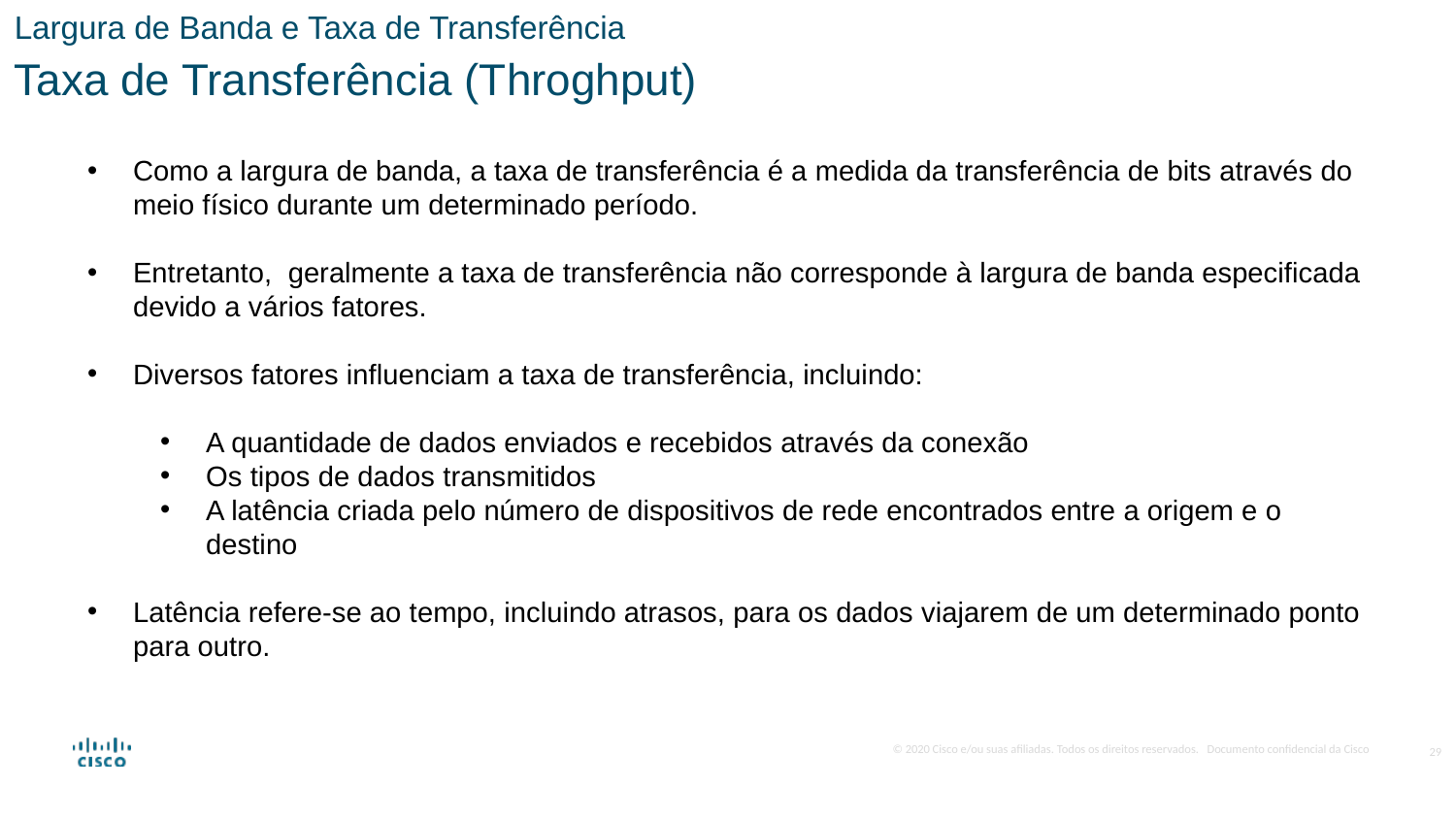

Largura de Banda e Taxa de Transferência
Taxa de Transferência (Throghput)
Como a largura de banda, a taxa de transferência é a medida da transferência de bits através do meio físico durante um determinado período.

Entretanto,  geralmente a taxa de transferência não corresponde à largura de banda especificada devido a vários fatores.

Diversos fatores influenciam a taxa de transferência, incluindo:

A quantidade de dados enviados e recebidos através da conexão
Os tipos de dados transmitidos
A latência criada pelo número de dispositivos de rede encontrados entre a origem e o destino

Latência refere-se ao tempo, incluindo atrasos, para os dados viajarem de um determinado ponto para outro.

29